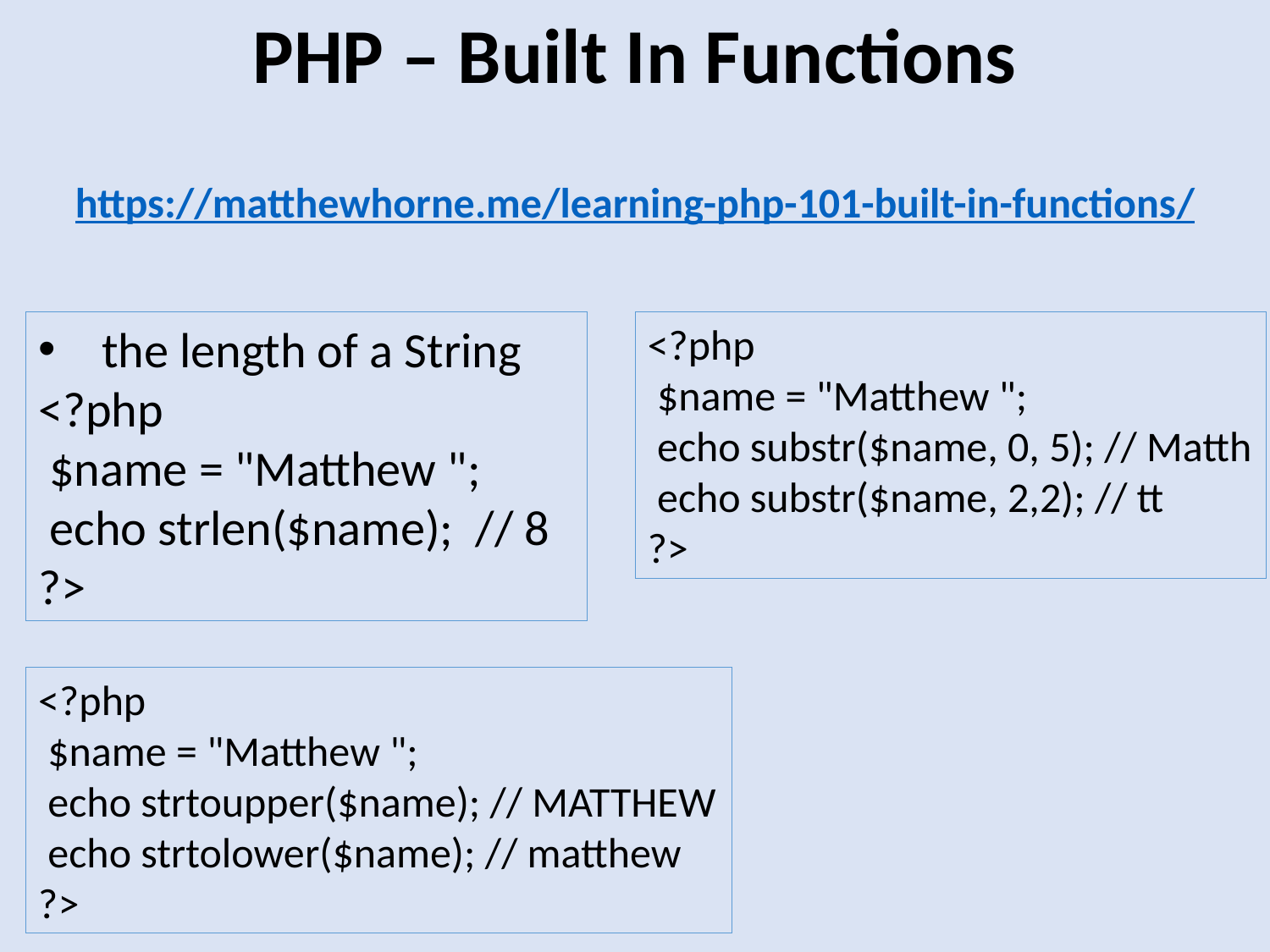

PHP – Built In Functions

https://matthewhorne.me/learning-php-101-built-in-functions/

the length of a String
<?php
 $name = "Matthew ";
 echo strlen($name);  // 8
?>
<?php
 $name = "Matthew ";
 echo substr($name, 0, 5); // Matth
 echo substr($name, 2,2); // tt
?>
<?php
 $name = "Matthew ";
 echo strtoupper($name); // MATTHEW
 echo strtolower($name); // matthew
?>